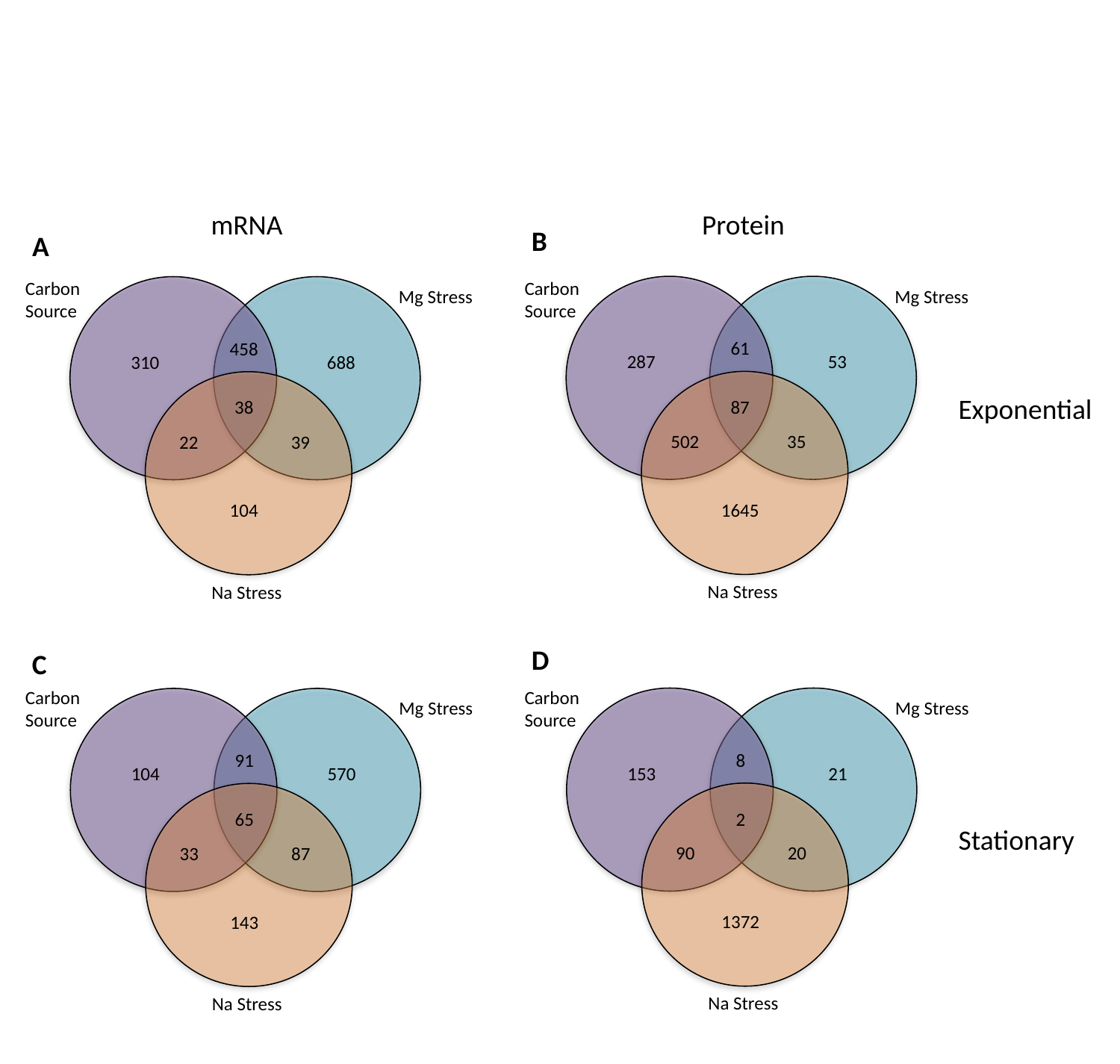

Protein
mRNA
Carbon
Source

Mg Stress
458
310
688

38
22
39
104
Na Stress
B
A
D
C
Carbon
Source

Mg Stress
61
287
53

Exponential
87
502
35
1645
Na Stress
Carbon
Source

Mg Stress
8
153
21

2
90
20
1372
Na Stress
Carbon
Source

Mg Stress
91
104
570

65
33
87
143
Na Stress
Stationary